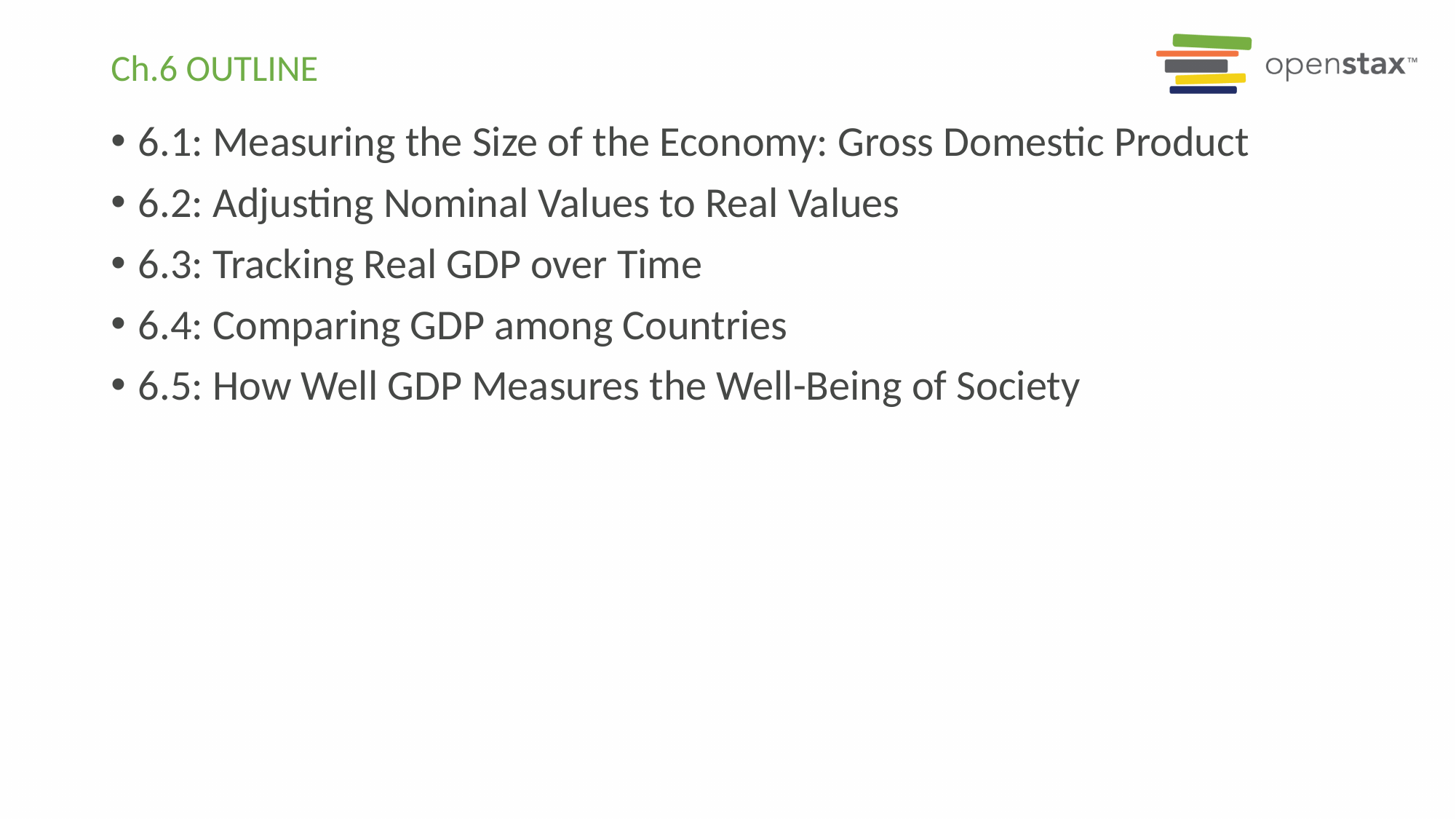

# Ch.6 OUTLINE
6.1: Measuring the Size of the Economy: Gross Domestic Product
6.2: Adjusting Nominal Values to Real Values
6.3: Tracking Real GDP over Time
6.4: Comparing GDP among Countries
6.5: How Well GDP Measures the Well-Being of Society